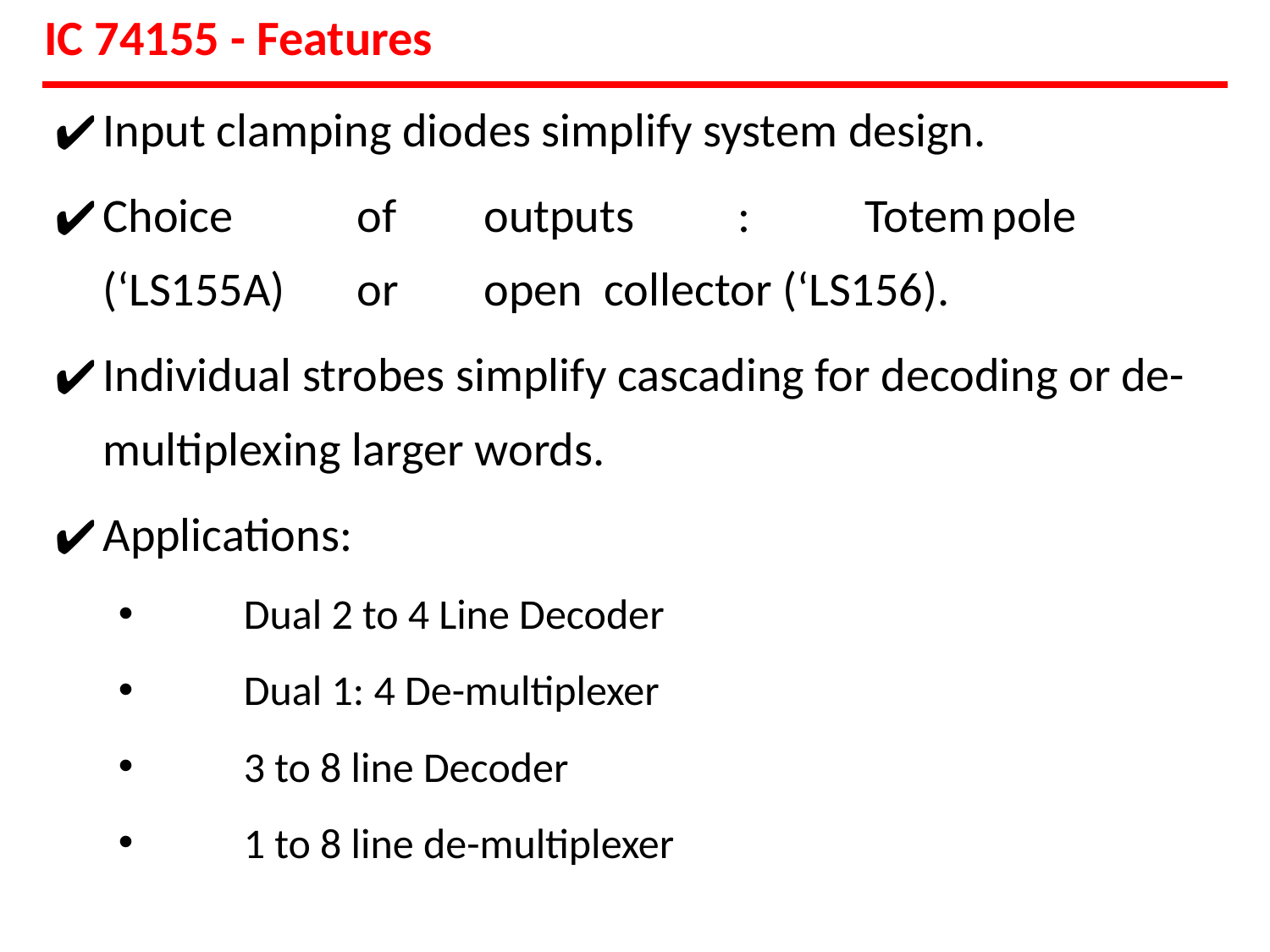

# IC 74155 - Features
Input clamping diodes simplify system design.
Choice	of	outputs	:	Totem	pole	(‘LS155A)	or	open  collector (‘LS156).
Individual strobes simplify cascading for decoding or de-  multiplexing larger words.
Applications:
Dual 2 to 4 Line Decoder
Dual 1: 4 De-multiplexer
3 to 8 line Decoder
1 to 8 line de-multiplexer